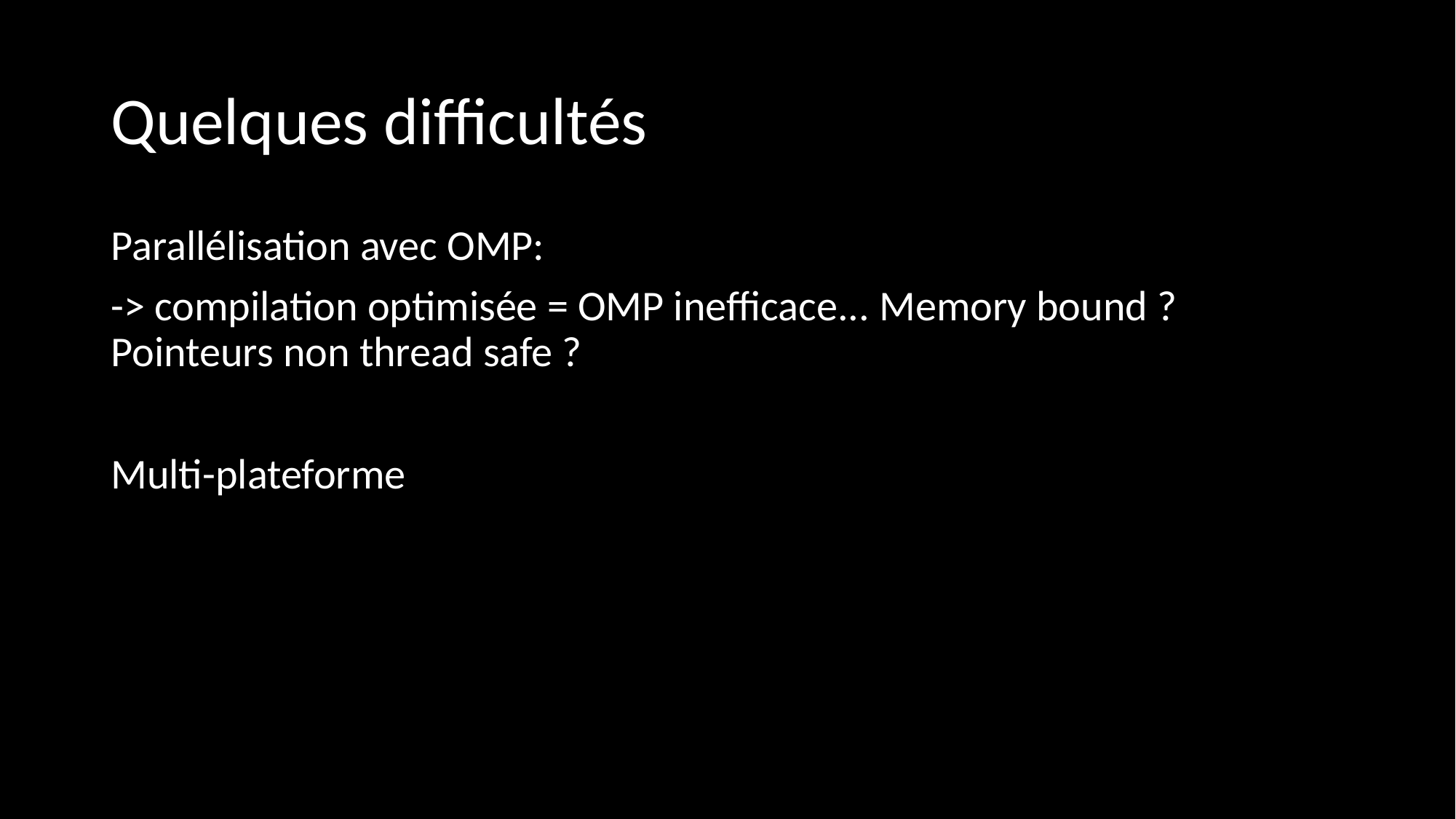

# Quelques difficultés
Parallélisation avec OMP:
-> compilation optimisée = OMP inefficace... Memory bound ? Pointeurs non thread safe ?

Multi-plateforme